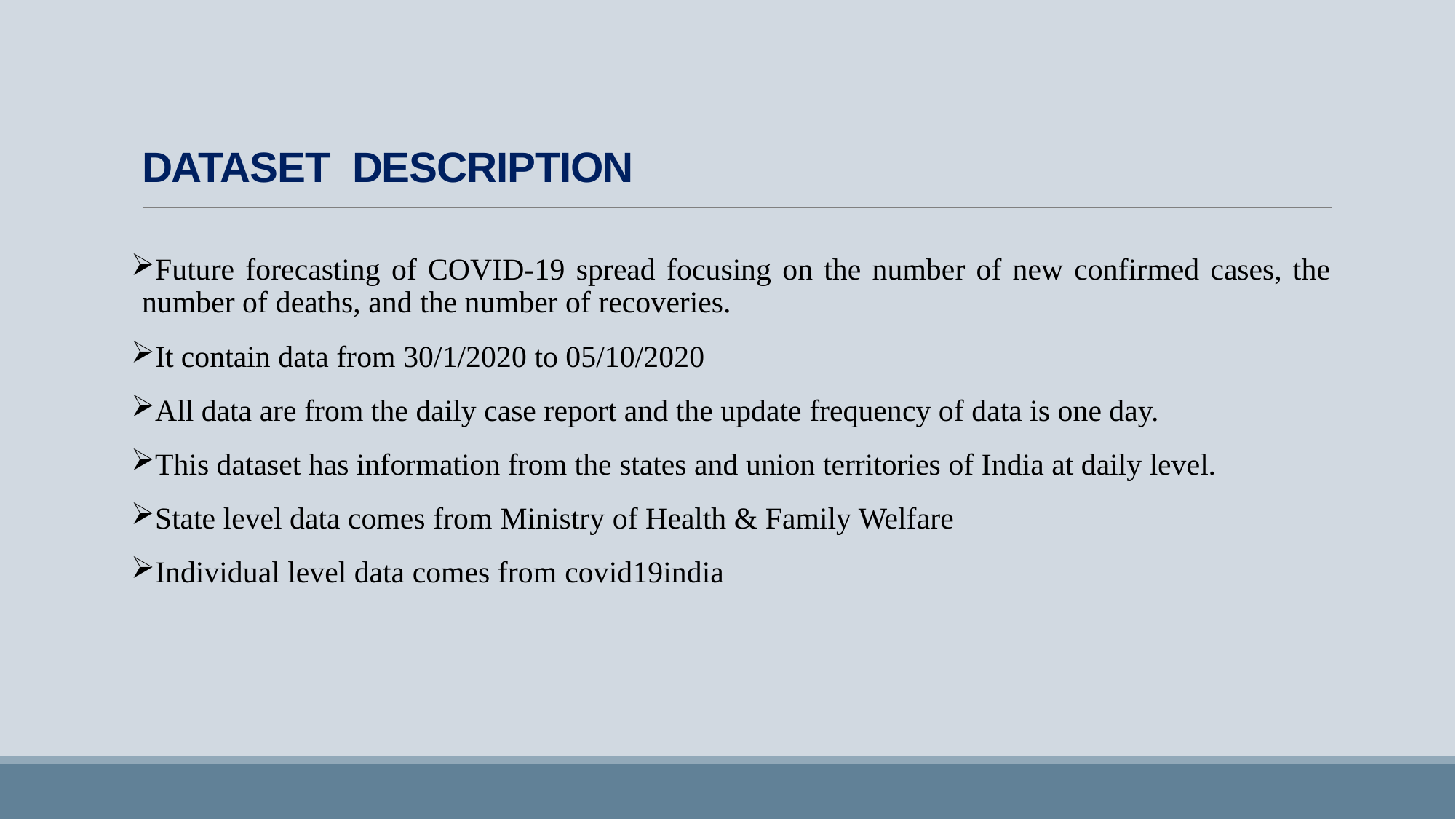

# DATASET  DESCRIPTION
Future forecasting of COVID-19 spread focusing on the number of new confirmed cases, the number of deaths, and the number of recoveries.
It contain data from 30/1/2020 to 05/10/2020
All data are from the daily case report and the update frequency of data is one day.
This dataset has information from the states and union territories of India at daily level.
State level data comes from Ministry of Health & Family Welfare
Individual level data comes from covid19india